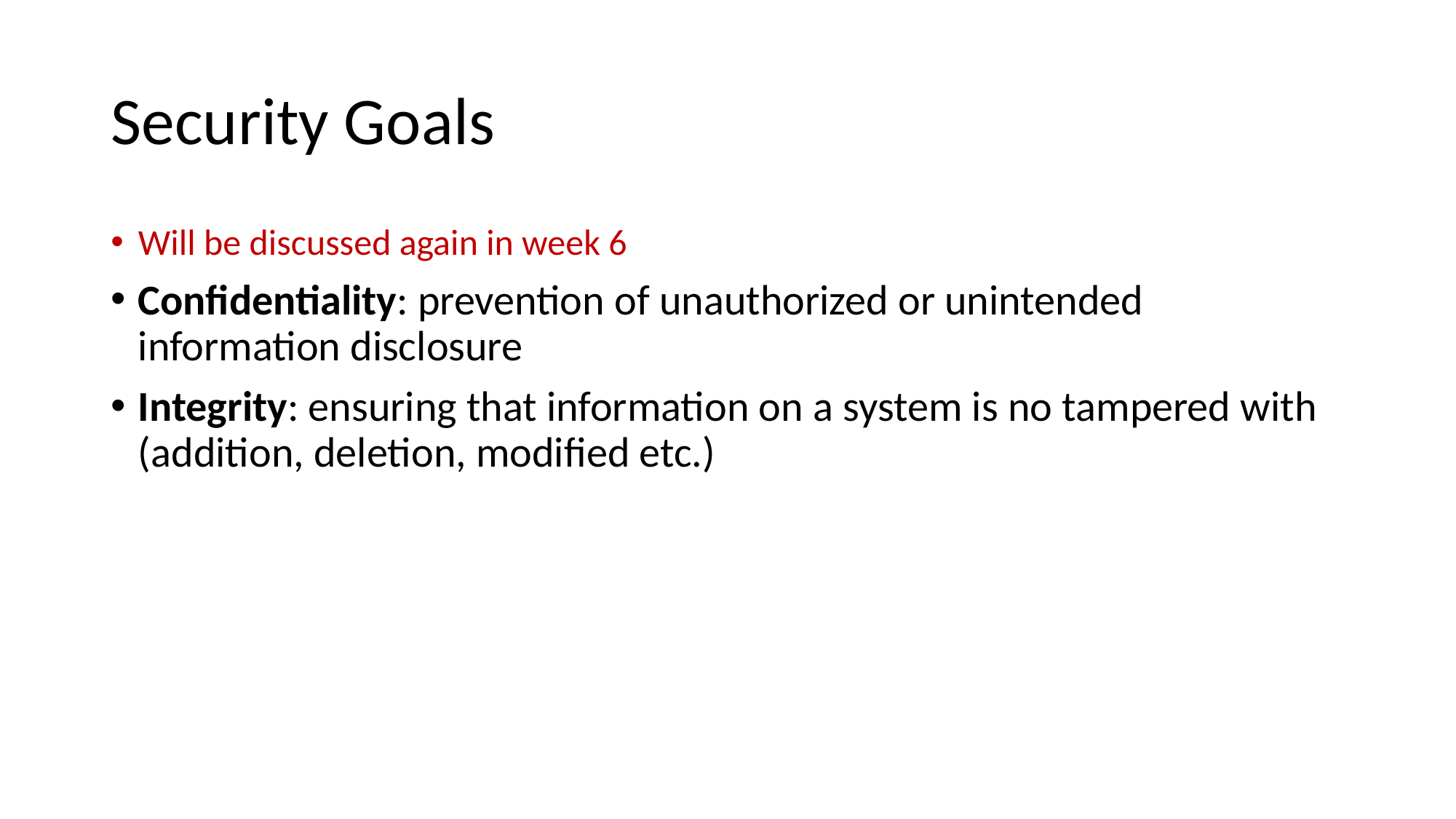

# Security Goals
Will be discussed again in week 6
Confidentiality: prevention of unauthorized or unintended information disclosure
Integrity: ensuring that information on a system is no tampered with (addition, deletion, modified etc.)